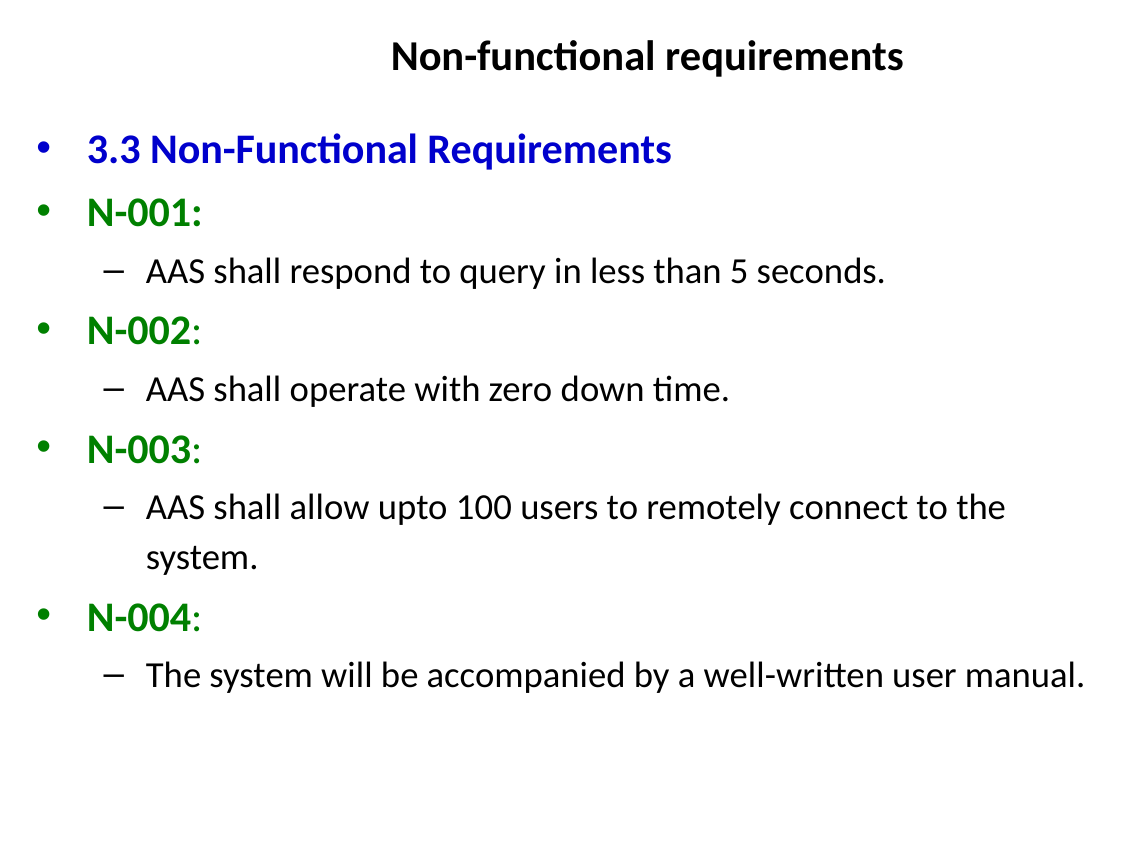

Non-functional requirements
3.3 Non-Functional Requirements
N-001:
AAS shall respond to query in less than 5 seconds.
N-002:
AAS shall operate with zero down time.
N-003:
AAS shall allow upto 100 users to remotely connect to the system.
N-004:
The system will be accompanied by a well-written user manual.